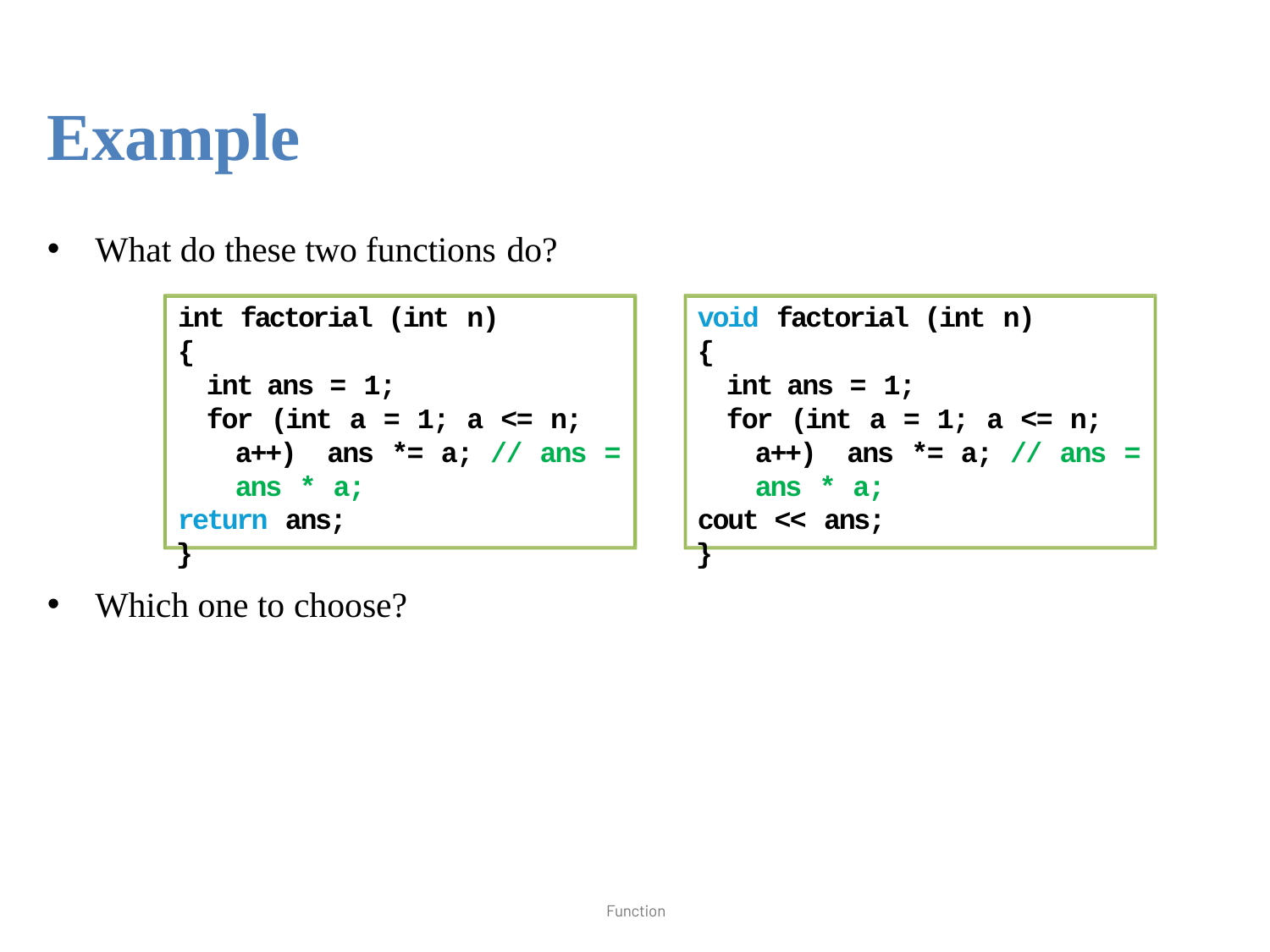

Example
What do these two functions do?

int factorial (int n)
{
int ans = 1;
for (int a = 1; a <= n; a++)  ans *= a; // ans = ans * a;
return ans;
}
void factorial (int n)
{
int ans = 1;
for (int a = 1; a <= n; a++)  ans *= a; // ans = ans * a;
cout << ans;
}
Which one to choose?
Function